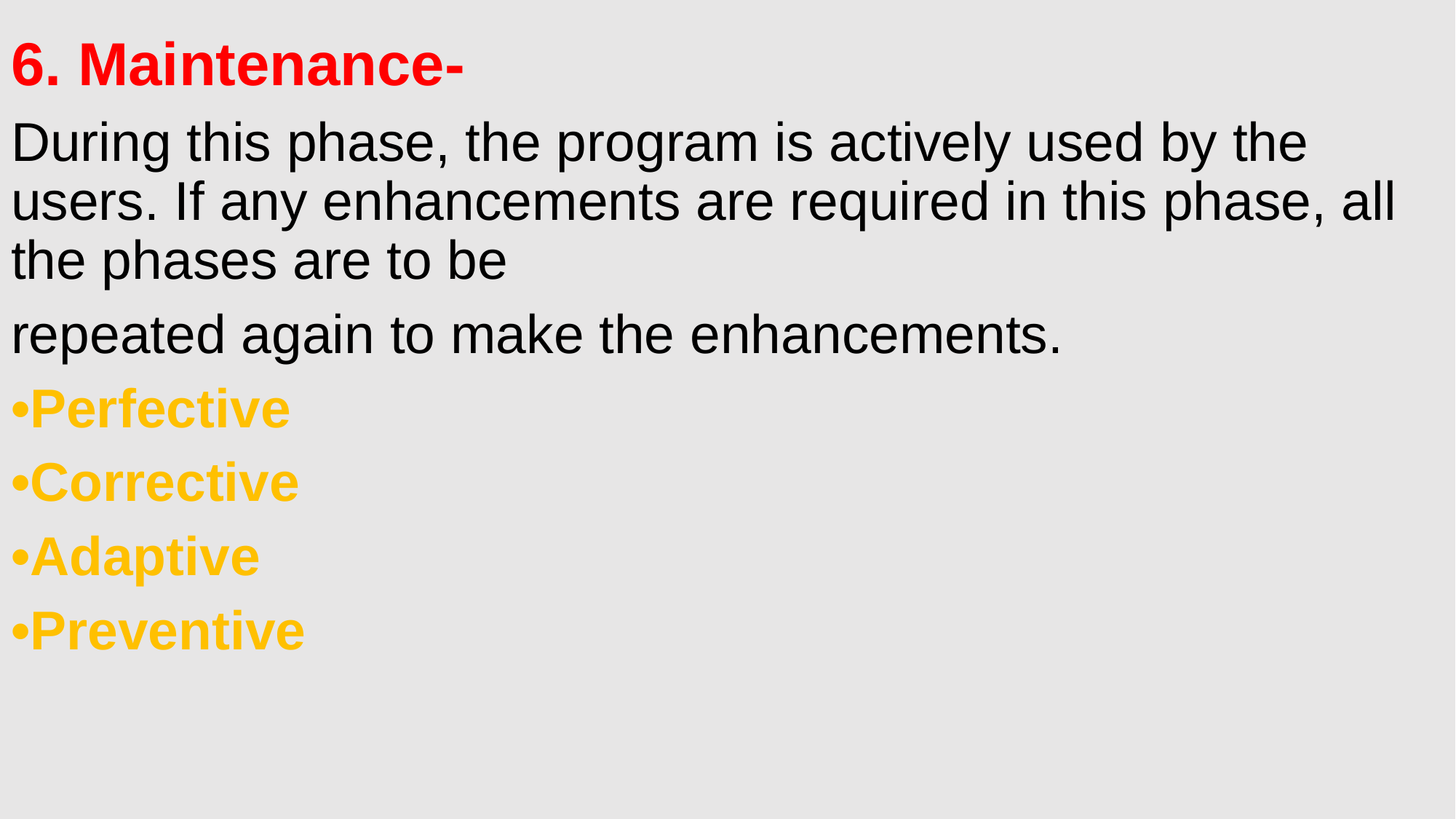

6. Maintenance-
During this phase, the program is actively used by the users. If any enhancements are required in this phase, all the phases are to be
repeated again to make the enhancements.
•Perfective
•Corrective
•Adaptive
•Preventive